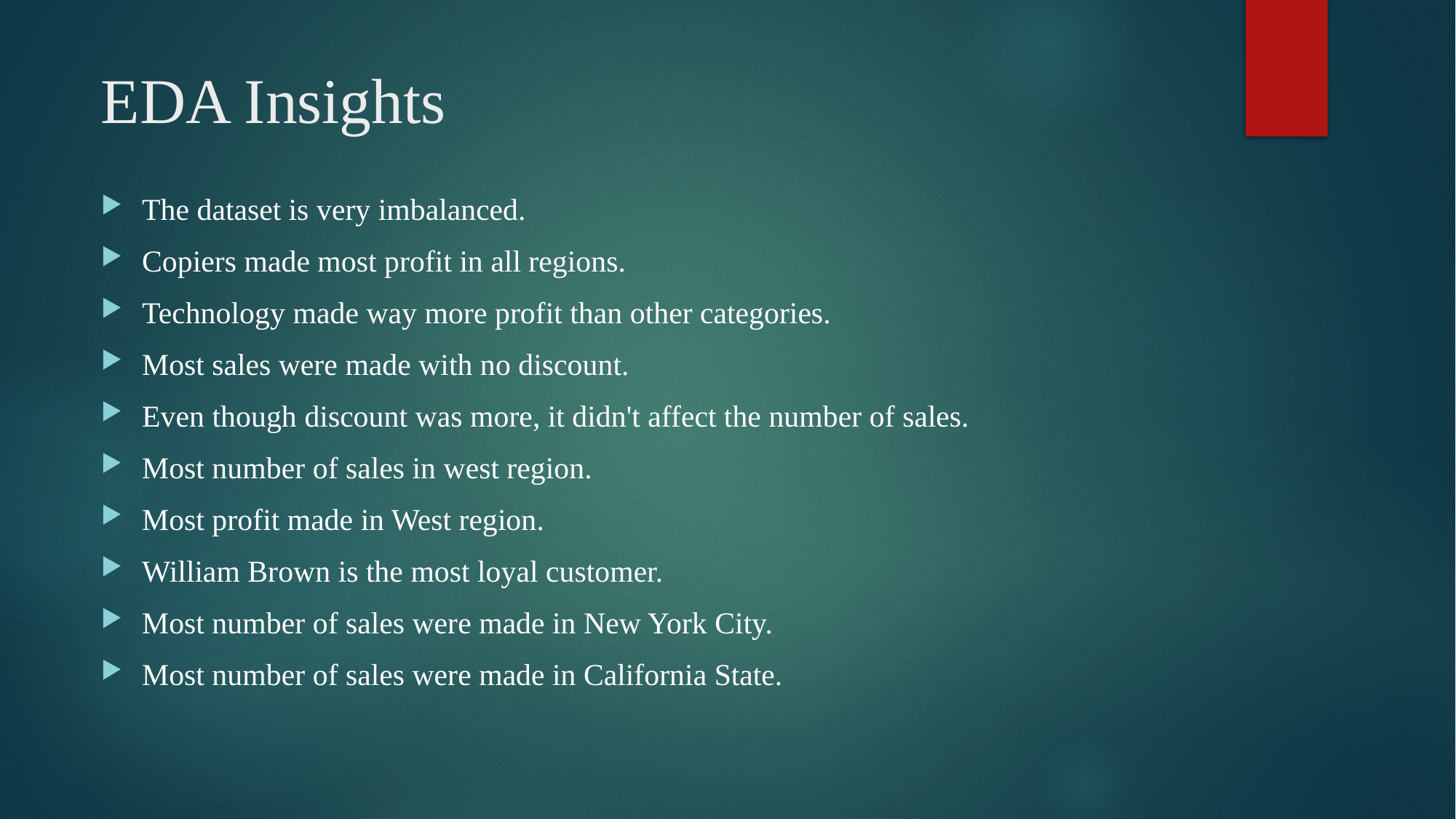

# EDA Insights
The dataset is very imbalanced.
Copiers made most profit in all regions.
Technology made way more profit than other categories.
Most sales were made with no discount.
Even though discount was more, it didn't affect the number of sales.
Most number of sales in west region.
Most profit made in West region.
William Brown is the most loyal customer.
Most number of sales were made in New York City.
Most number of sales were made in California State.